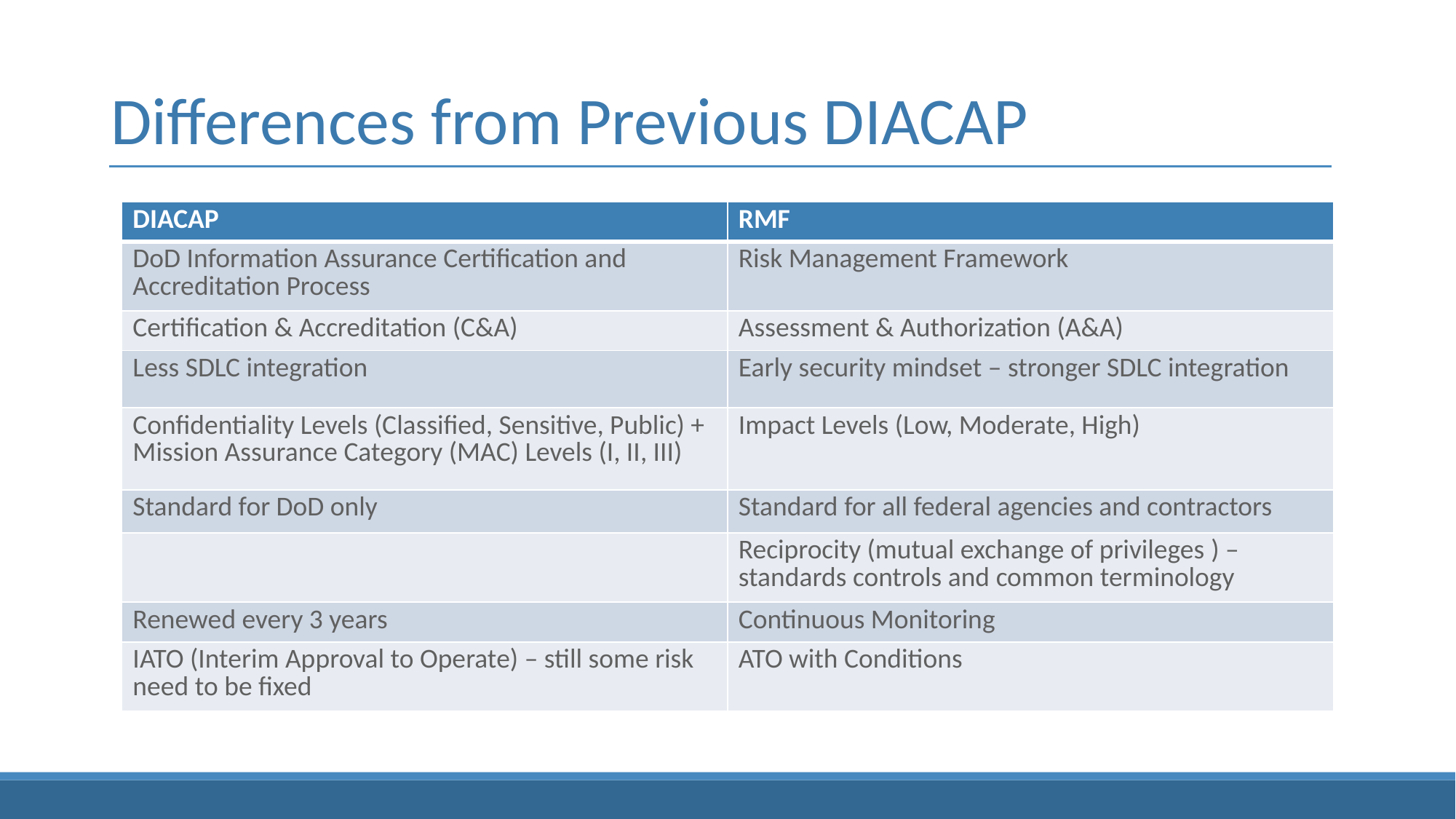

# Differences from Previous DIACAP
| DIACAP | RMF |
| --- | --- |
| DoD Information Assurance Certification and Accreditation Process | Risk Management Framework |
| Certification & Accreditation (C&A) | Assessment & Authorization (A&A) |
| Less SDLC integration | Early security mindset – stronger SDLC integration |
| Confidentiality Levels (Classified, Sensitive, Public) + Mission Assurance Category (MAC) Levels (I, II, III) | Impact Levels (Low, Moderate, High) |
| Standard for DoD only | Standard for all federal agencies and contractors |
|  | Reciprocity (mutual exchange of privileges ) – standards controls and common terminology |
| Renewed every 3 years | Continuous Monitoring |
| IATO (Interim Approval to Operate) – still some risk need to be fixed | ATO with Conditions |